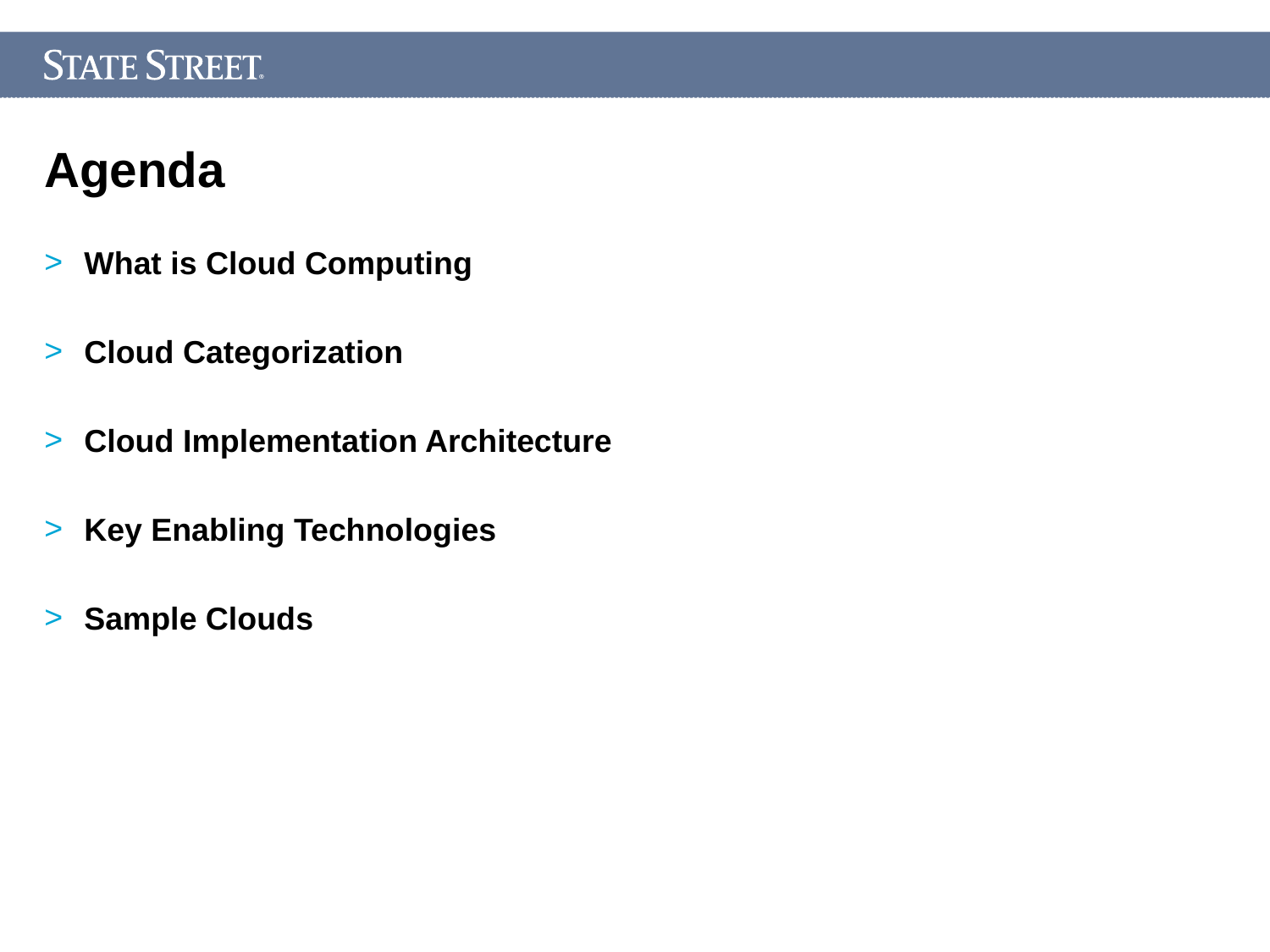

# Agenda
What is Cloud Computing

Cloud Categorization

Cloud Implementation Architecture

Key Enabling Technologies

Sample Clouds